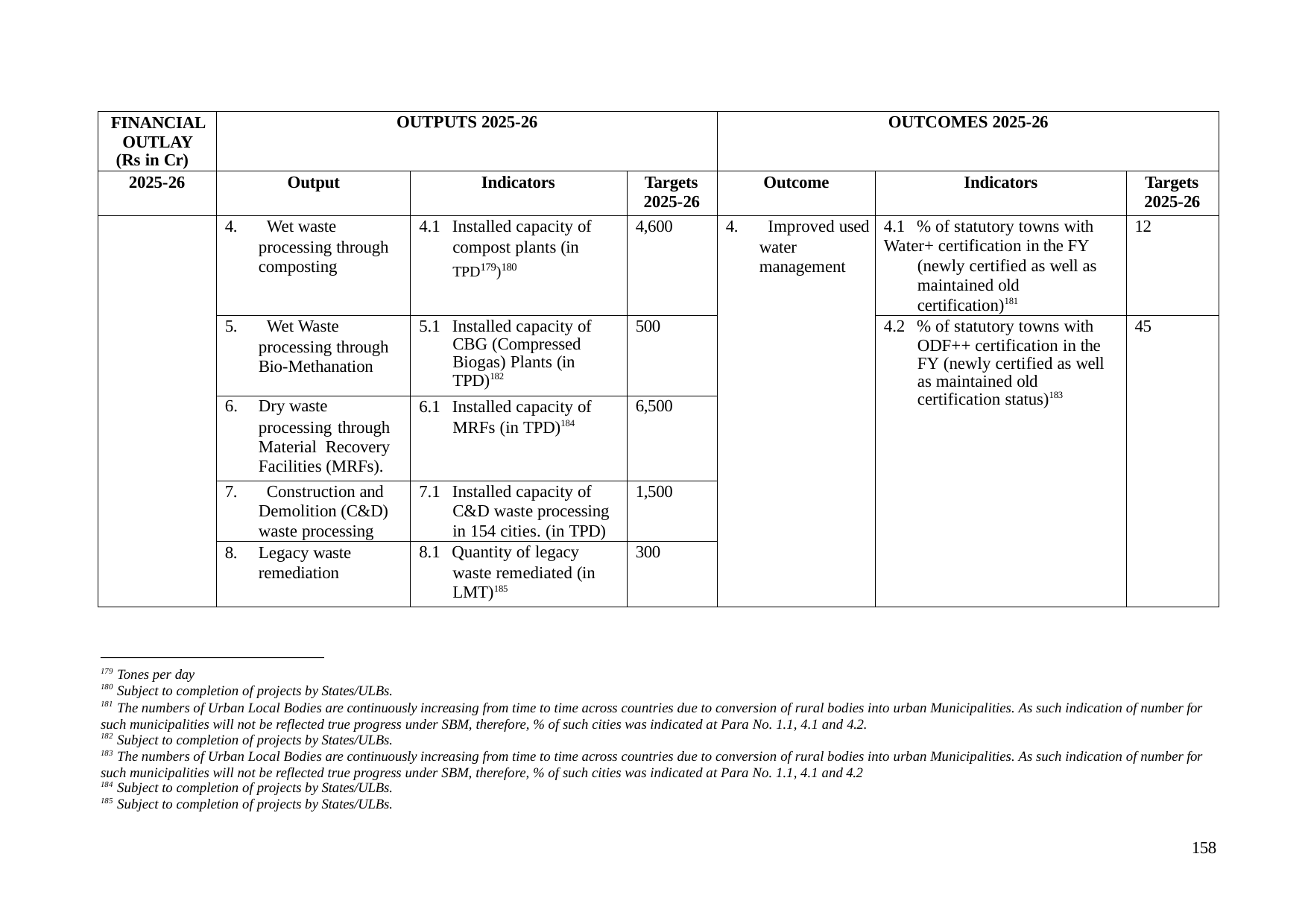

| FINANCIAL OUTLAY (Rs in Cr) | OUTPUTS 2025-26 |  |  | OUTCOMES 2025-26 |  |  |
| --- | --- | --- | --- | --- | --- | --- |
| 2025-26 | Output | Indicators | Targets 2025-26 | Outcome | Indicators | Targets 2025-26 |
|  | 4. Wet waste processing through composting | 4.1 Installed capacity of compost plants (in TPD179)180 | 4,600 | 4. Improved used water management | 4.1 % of statutory towns with Water+ certification in the FY (newly certified as well as maintained old certification)181 | 12 |
|  | 5. Wet Waste processing through Bio-Methanation | 5.1 Installed capacity of CBG (Compressed Biogas) Plants (in TPD)182 | 500 |  | 4.2 % of statutory towns with ODF++ certification in the FY (newly certified as well as maintained old certification status)183 | 45 |
|  | 6. Dry waste processing through Material Recovery Facilities (MRFs). | 6.1 Installed capacity of MRFs (in TPD)184 | 6,500 |  |  |  |
|  | 7. Construction and Demolition (C&D) waste processing | 7.1 Installed capacity of C&D waste processing in 154 cities. (in TPD) | 1,500 |  |  |  |
|  | 8. Legacy waste remediation | 8.1 Quantity of legacy waste remediated (in LMT)185 | 300 |  |  |  |

179 Tones per day
180 Subject to completion of projects by States/ULBs.
181 The numbers of Urban Local Bodies are continuously increasing from time to time across countries due to conversion of rural bodies into urban Municipalities. As such indication of number for such municipalities will not be reflected true progress under SBM, therefore, % of such cities was indicated at Para No. 1.1, 4.1 and 4.2.
182 Subject to completion of projects by States/ULBs.
183 The numbers of Urban Local Bodies are continuously increasing from time to time across countries due to conversion of rural bodies into urban Municipalities. As such indication of number for such municipalities will not be reflected true progress under SBM, therefore, % of such cities was indicated at Para No. 1.1, 4.1 and 4.2
184 Subject to completion of projects by States/ULBs.
185 Subject to completion of projects by States/ULBs.
158